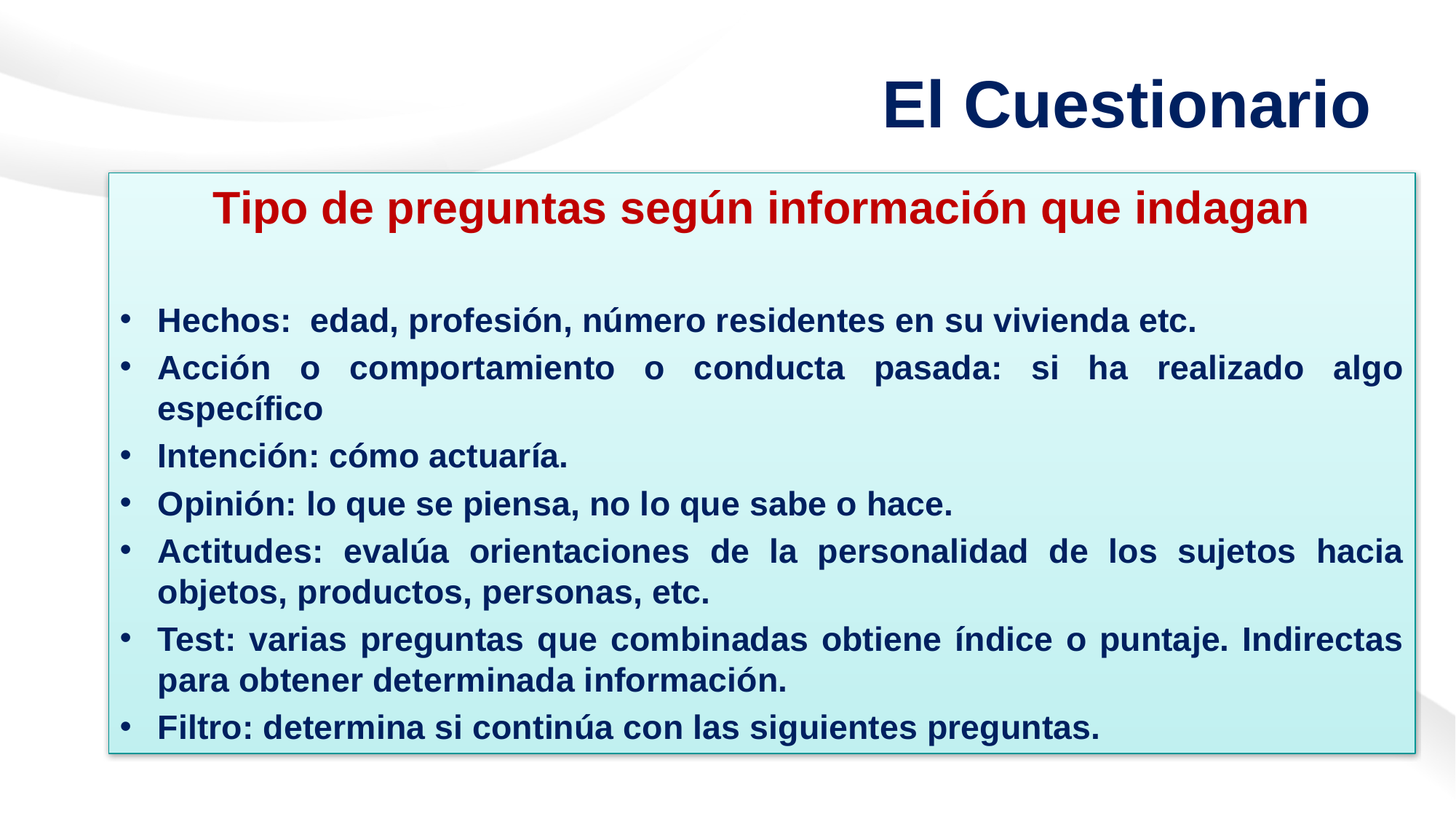

# El Cuestionario
Tipo de preguntas según información que indagan

Hechos:  edad, profesión, número residentes en su vivienda etc.
Acción o comportamiento o conducta pasada: si ha realizado algo específico
Intención: cómo actuaría.
Opinión: lo que se piensa, no lo que sabe o hace.
Actitudes: evalúa orientaciones de la personalidad de los sujetos hacia objetos, productos, personas, etc.
Test: varias preguntas que combinadas obtiene índice o puntaje. Indirectas para obtener determinada información.
Filtro: determina si continúa con las siguientes preguntas.